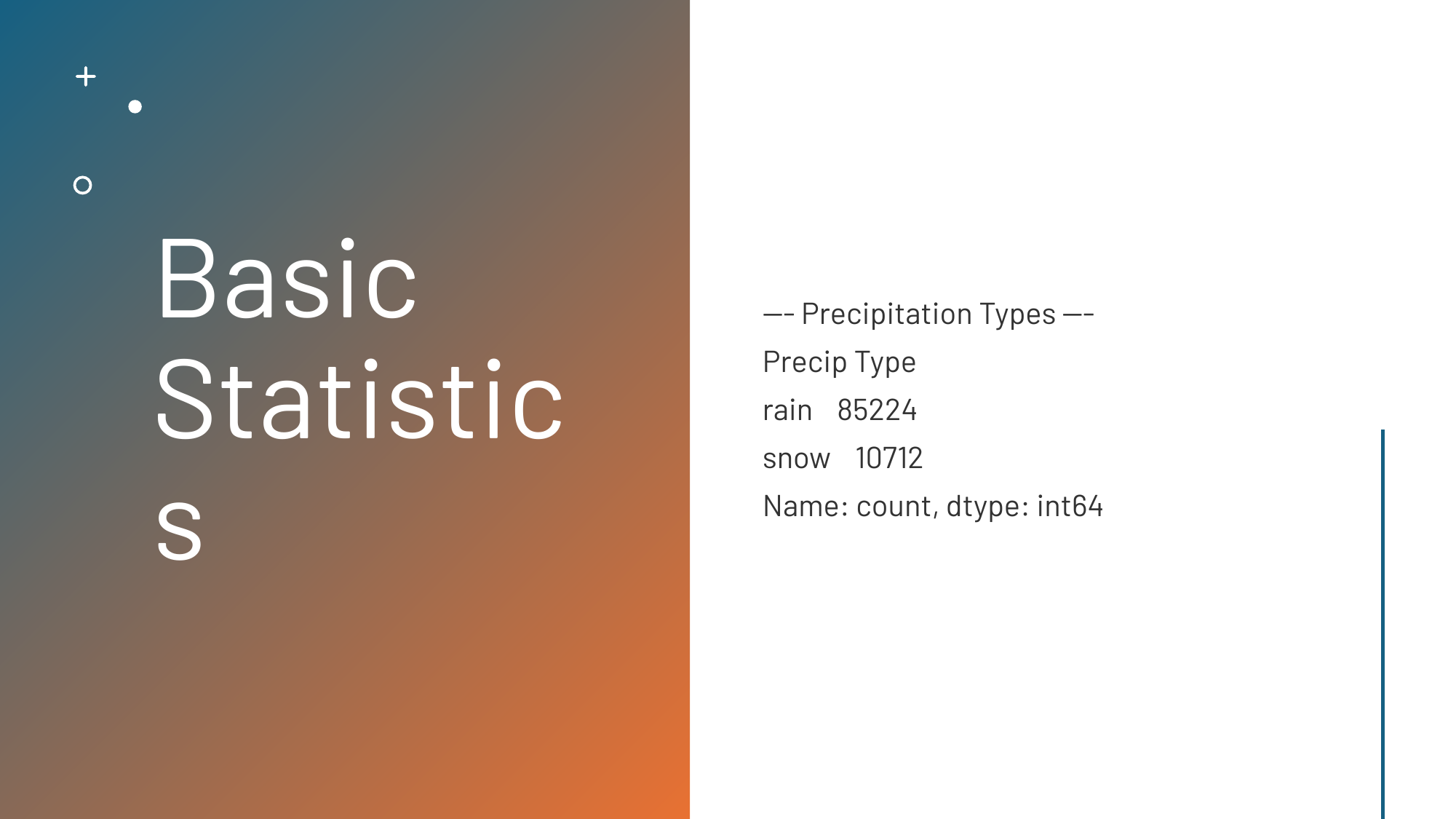

# Basic Statistics
--- Precipitation Types ---
Precip Type
rain    85224
snow    10712
Name: count, dtype: int64